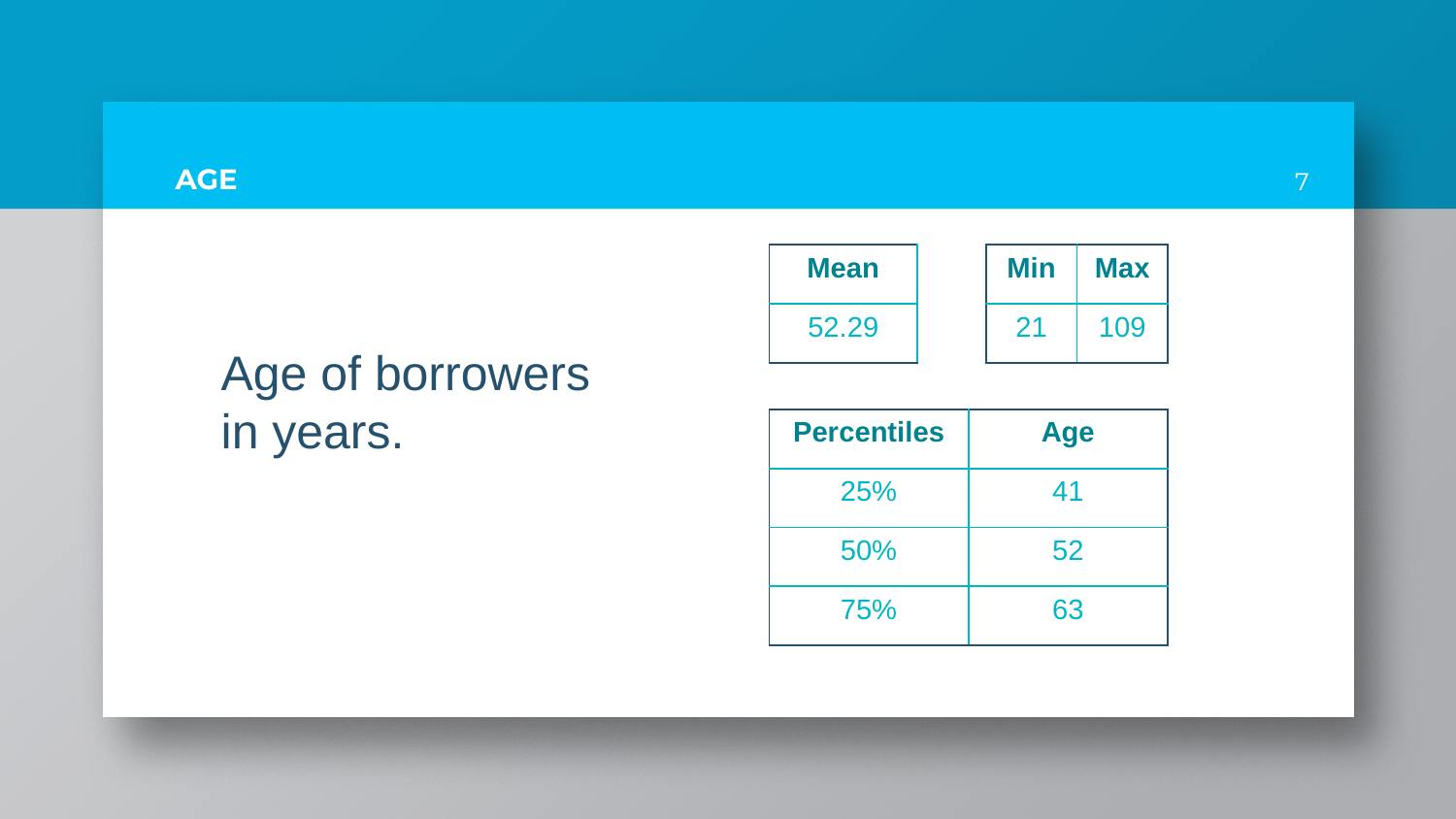

# AGE
7
| Mean |
| --- |
| 52.29 |
| Min | Max |
| --- | --- |
| 21 | 109 |
Age of borrowers in years.
| Percentiles | Age |
| --- | --- |
| 25% | 41 |
| 50% | 52 |
| 75% | 63 |